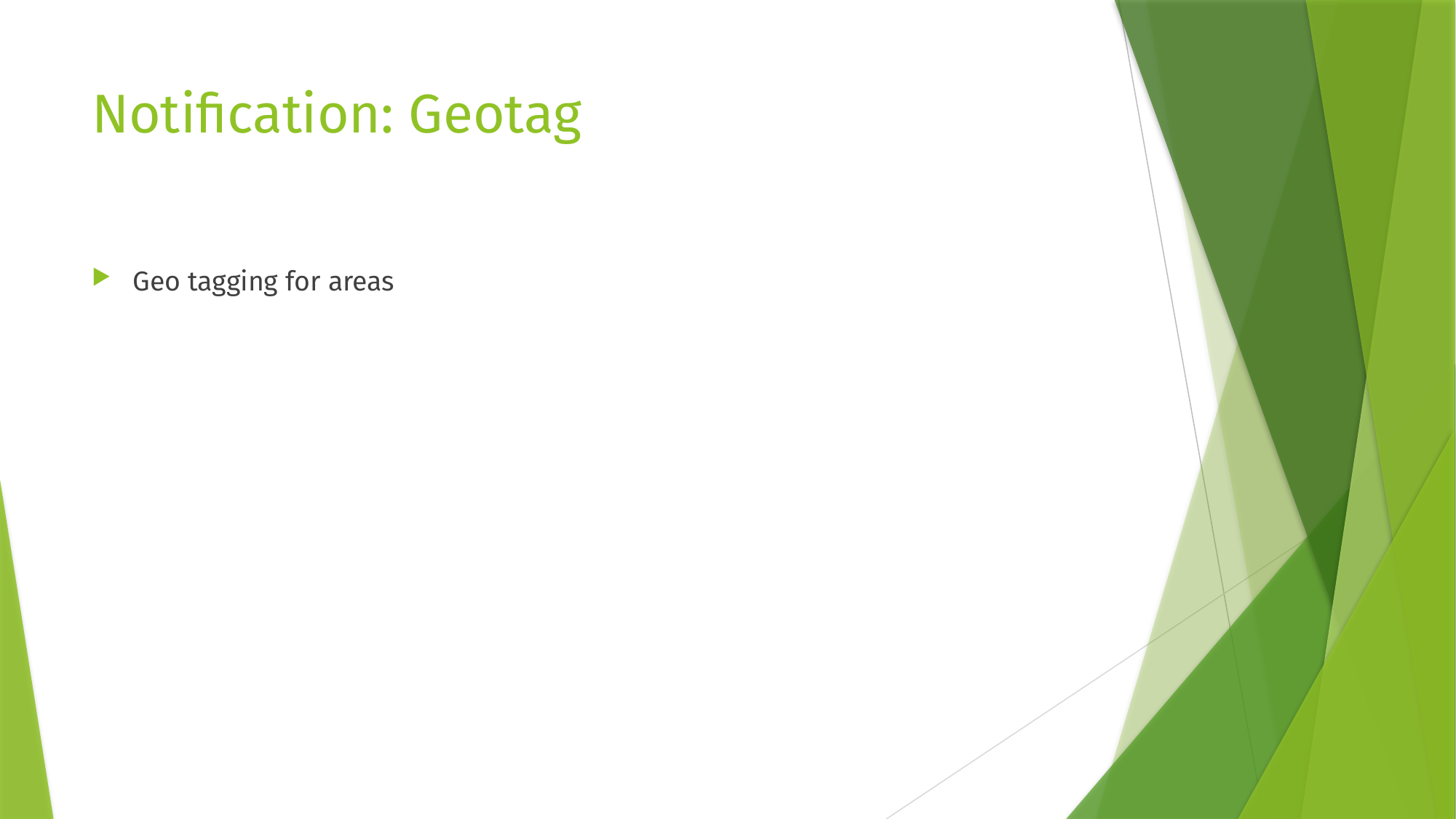

# Notification: Geotag
Geo tagging for areas